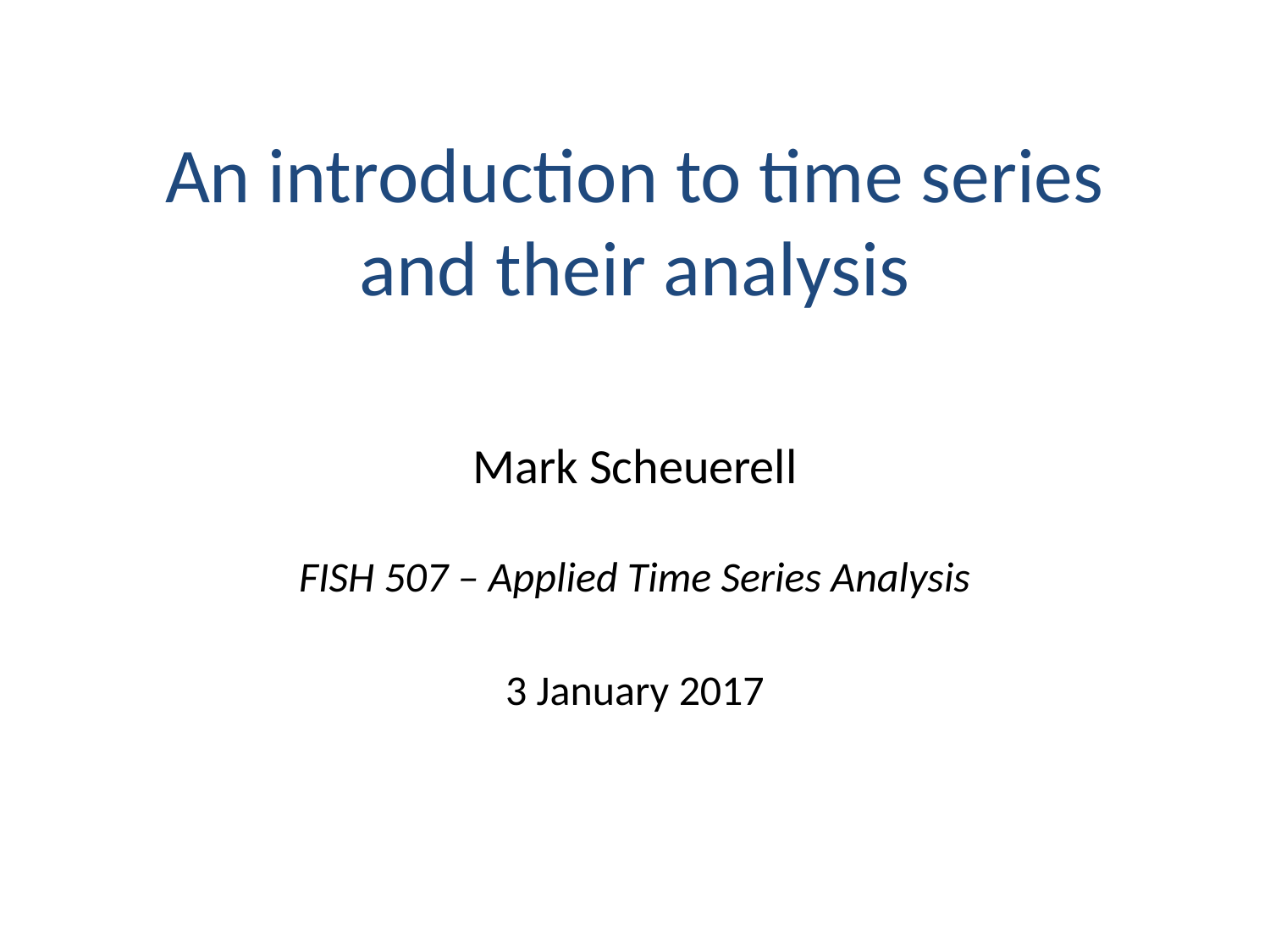

# An introduction to time series and their analysis
Mark Scheuerell

FISH 507 – Applied Time Series Analysis

3 January 2017